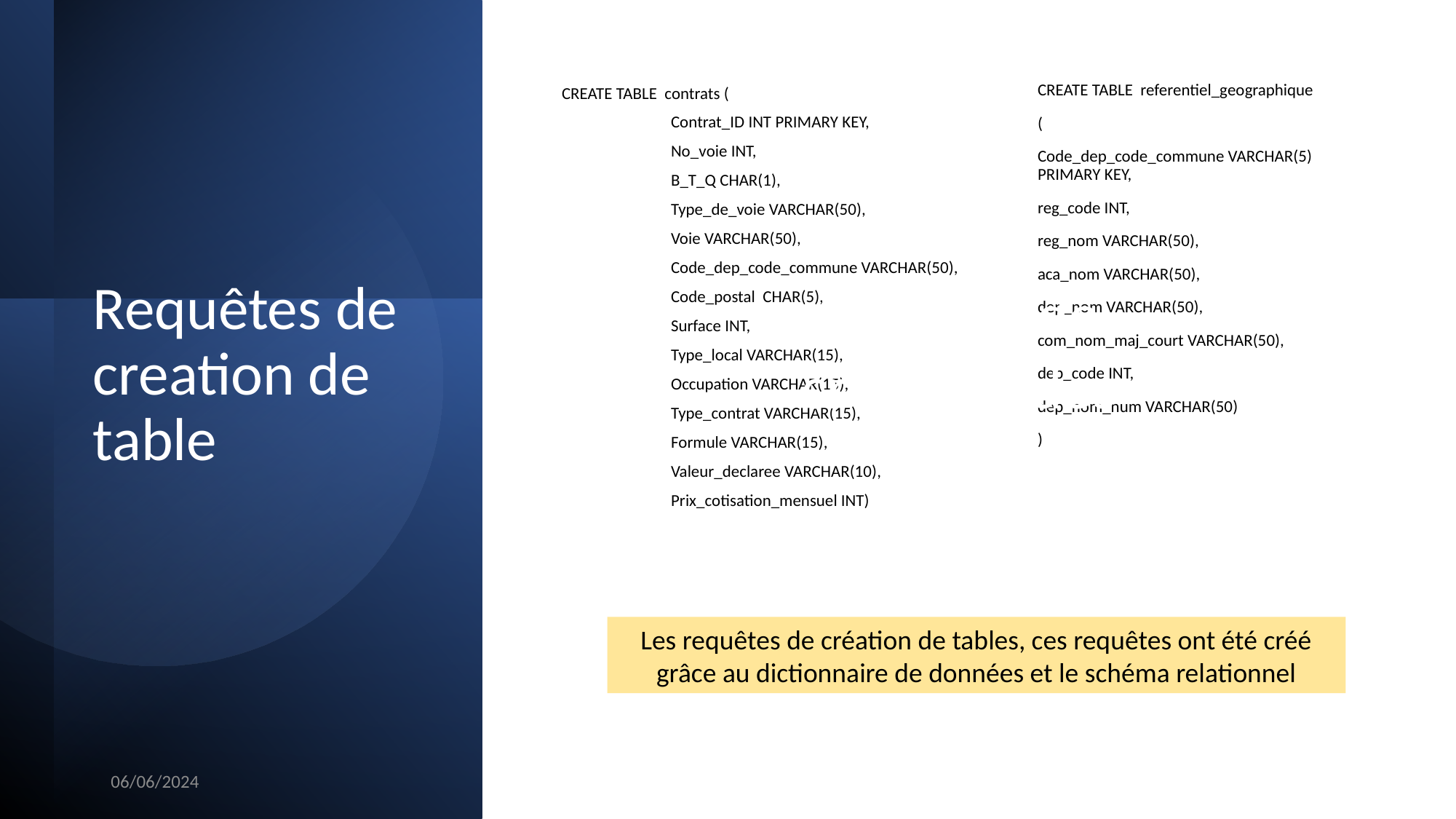

Requêtes de creation de table
CREATE TABLE  referentiel_geographique
(
Code_dep_code_commune VARCHAR(5) PRIMARY KEY,
reg_code INT,
reg_nom VARCHAR(50),
aca_nom VARCHAR(50),
dep_nom VARCHAR(50),
com_nom_maj_court VARCHAR(50),
dep_code INT,
dep_nom_num VARCHAR(50)
)
CREATE TABLE  contrats (
	Contrat_ID INT PRIMARY KEY,
	No_voie INT,
	B_T_Q CHAR(1),
	Type_de_voie VARCHAR(50),
	Voie VARCHAR(50),
	Code_dep_code_commune VARCHAR(50),
	Code_postal  CHAR(5),
	Surface INT,
	Type_local VARCHAR(15),
	Occupation VARCHAR(15),
	Type_contrat VARCHAR(15),
	Formule VARCHAR(15),
	Valeur_declaree VARCHAR(10),
	Prix_cotisation_mensuel INT)

Requête de création  des tables

Les requêtes de création de tables, ces requêtes ont été créé grâce au dictionnaire de données et le schéma relationnel
06/06/2024
4